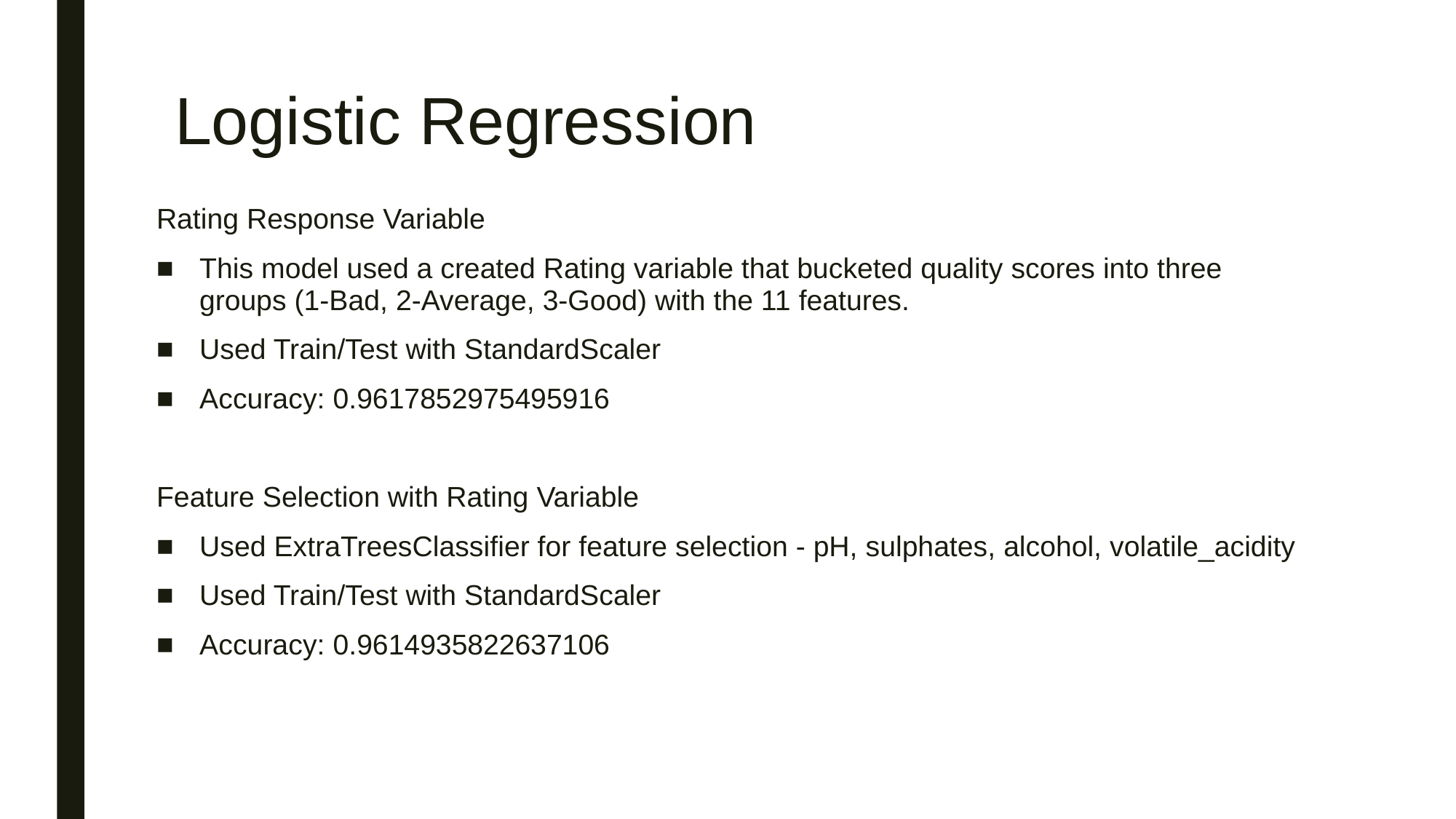

# Logistic Regression
Rating Response Variable
This model used a created Rating variable that bucketed quality scores into three groups (1-Bad, 2-Average, 3-Good) with the 11 features.
Used Train/Test with StandardScaler
Accuracy: 0.9617852975495916

Feature Selection with Rating Variable
Used ExtraTreesClassifier for feature selection - pH, sulphates, alcohol, volatile_acidity
Used Train/Test with StandardScaler
Accuracy: 0.9614935822637106